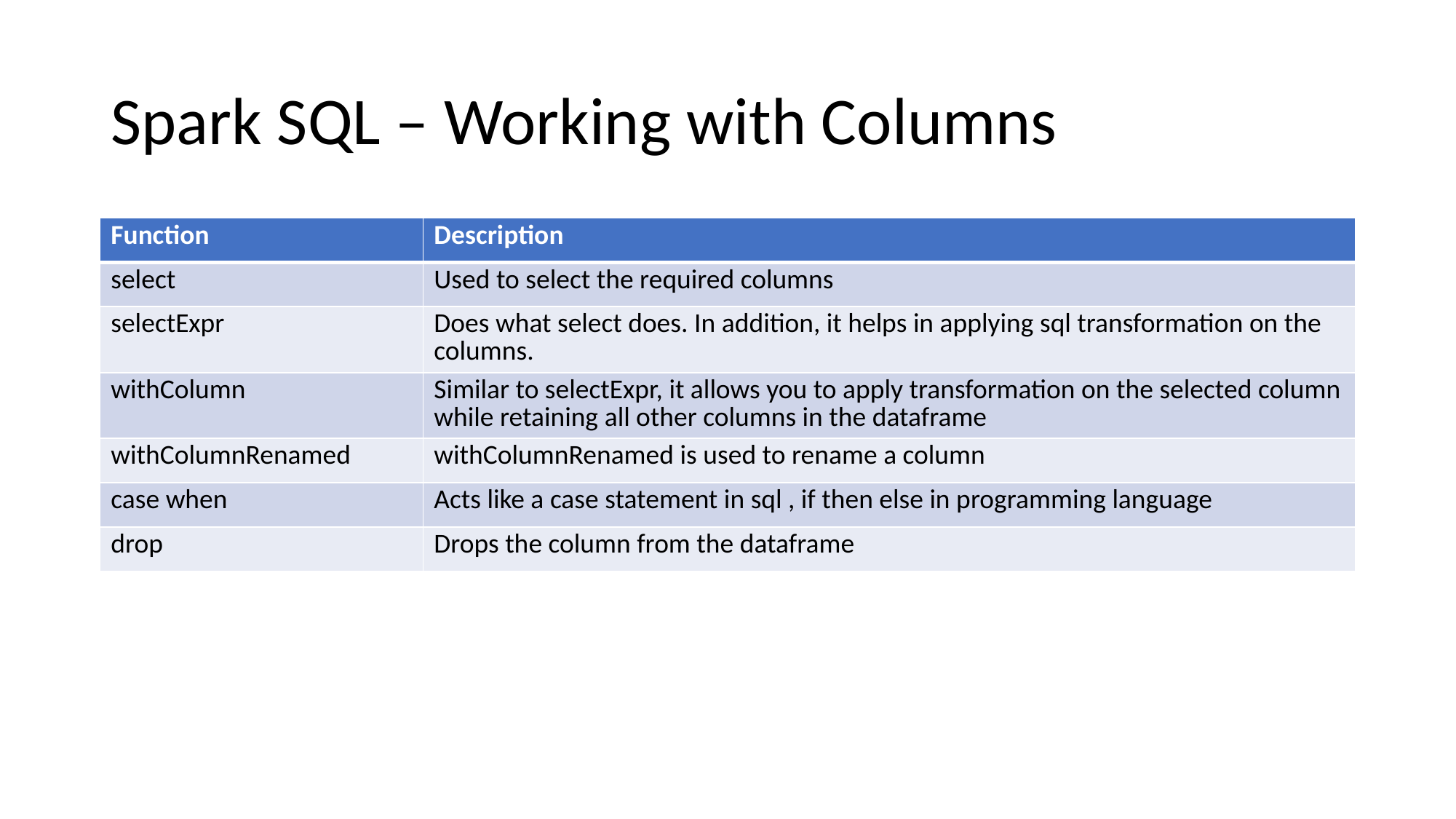

# Spark SQL – Working with Columns
| Function | Description |
| --- | --- |
| select | Used to select the required columns |
| selectExpr | Does what select does. In addition, it helps in applying sql transformation on the columns. |
| withColumn | Similar to selectExpr, it allows you to apply transformation on the selected column while retaining all other columns in the dataframe |
| withColumnRenamed | withColumnRenamed is used to rename a column |
| case when | Acts like a case statement in sql , if then else in programming language |
| drop | Drops the column from the dataframe |